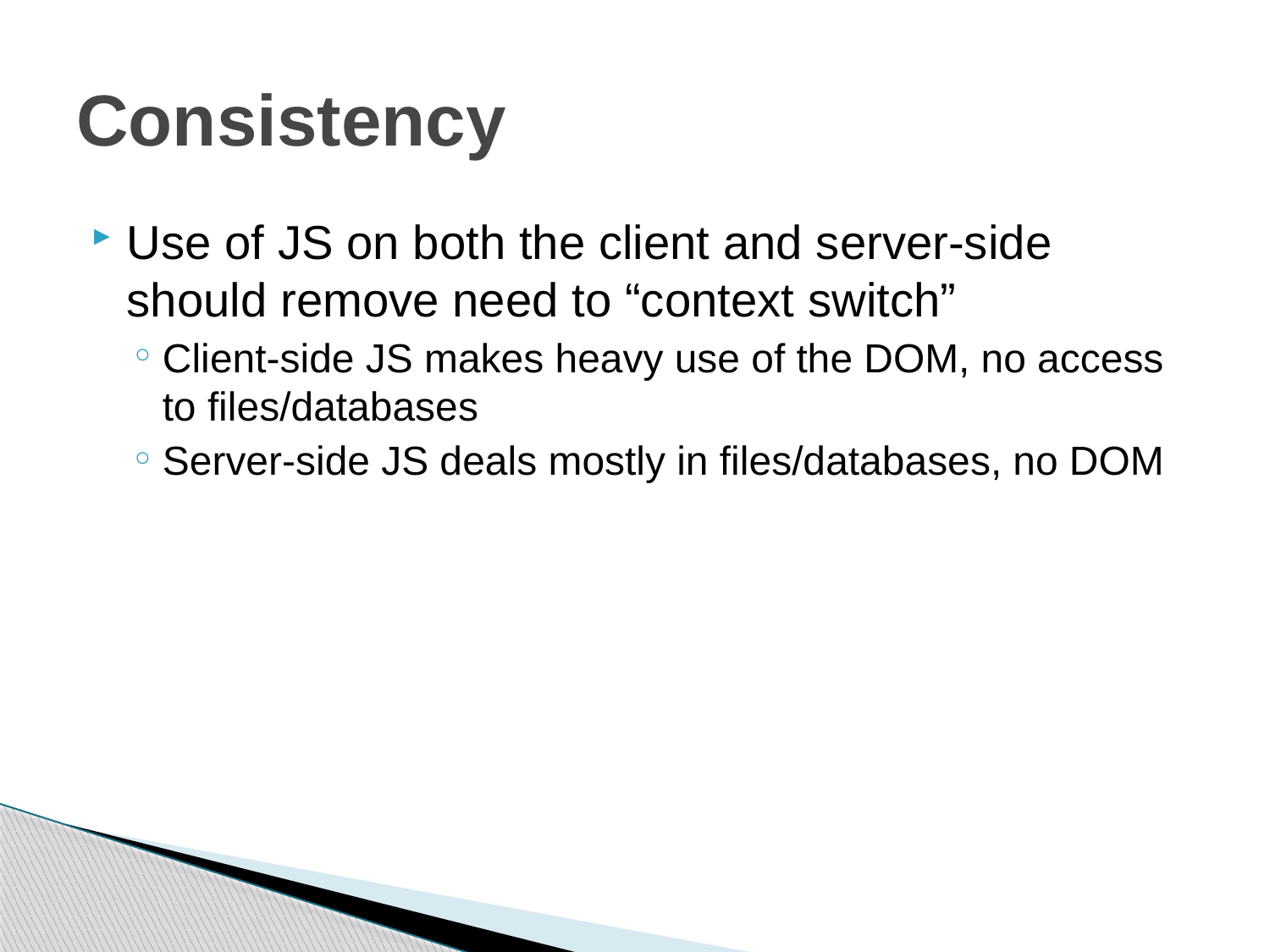

# Consistency
Use of JS on both the client and server-side should remove need to “context switch”
Client-side JS makes heavy use of the DOM, no access to files/databases
Server-side JS deals mostly in files/databases, no DOM